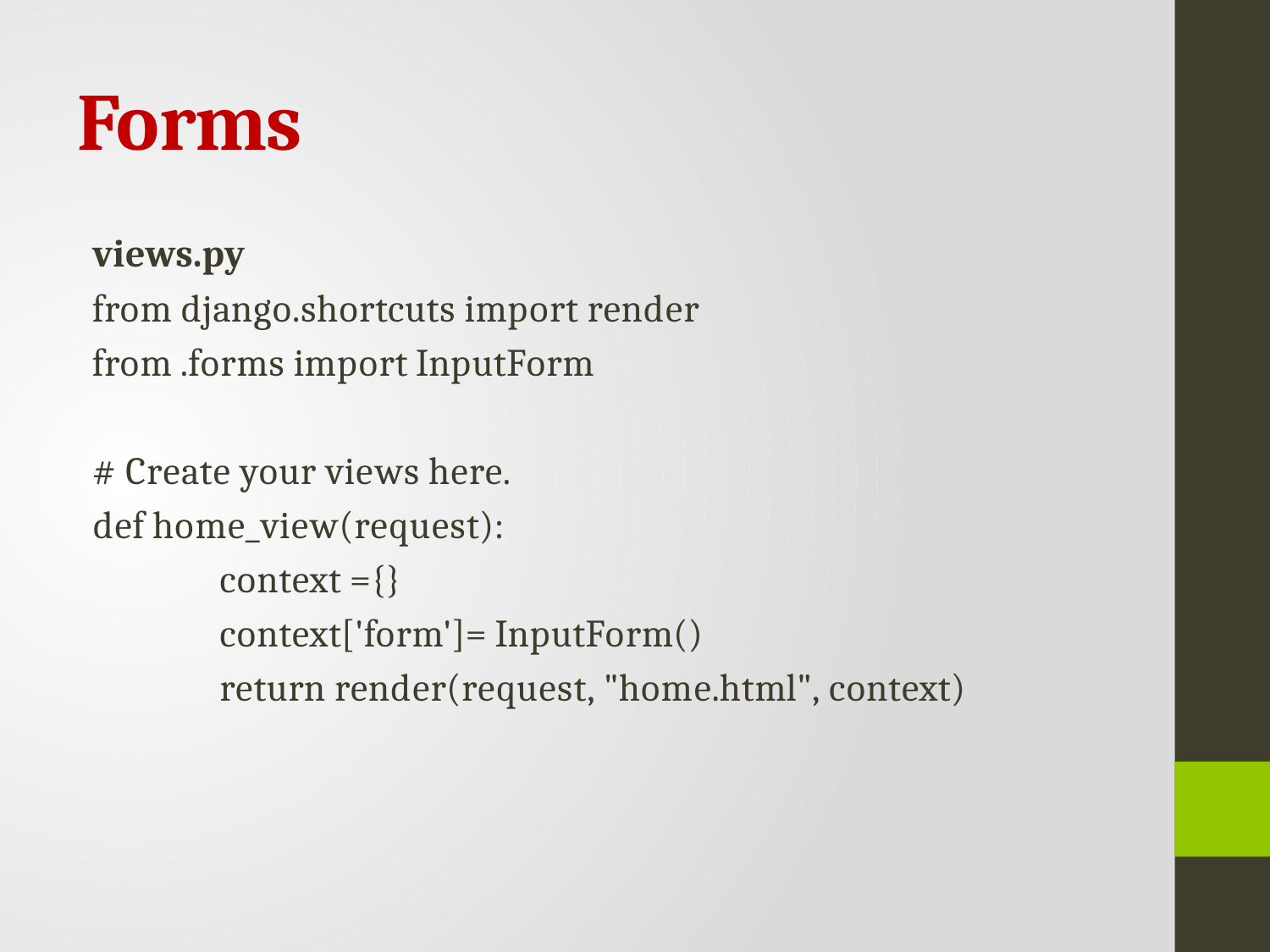

# Forms
views.py
from django.shortcuts import render
from .forms import InputForm

# Create your views here.
def home_view(request):
	context ={}
	context['form']= InputForm()
	return render(request, "home.html", context)